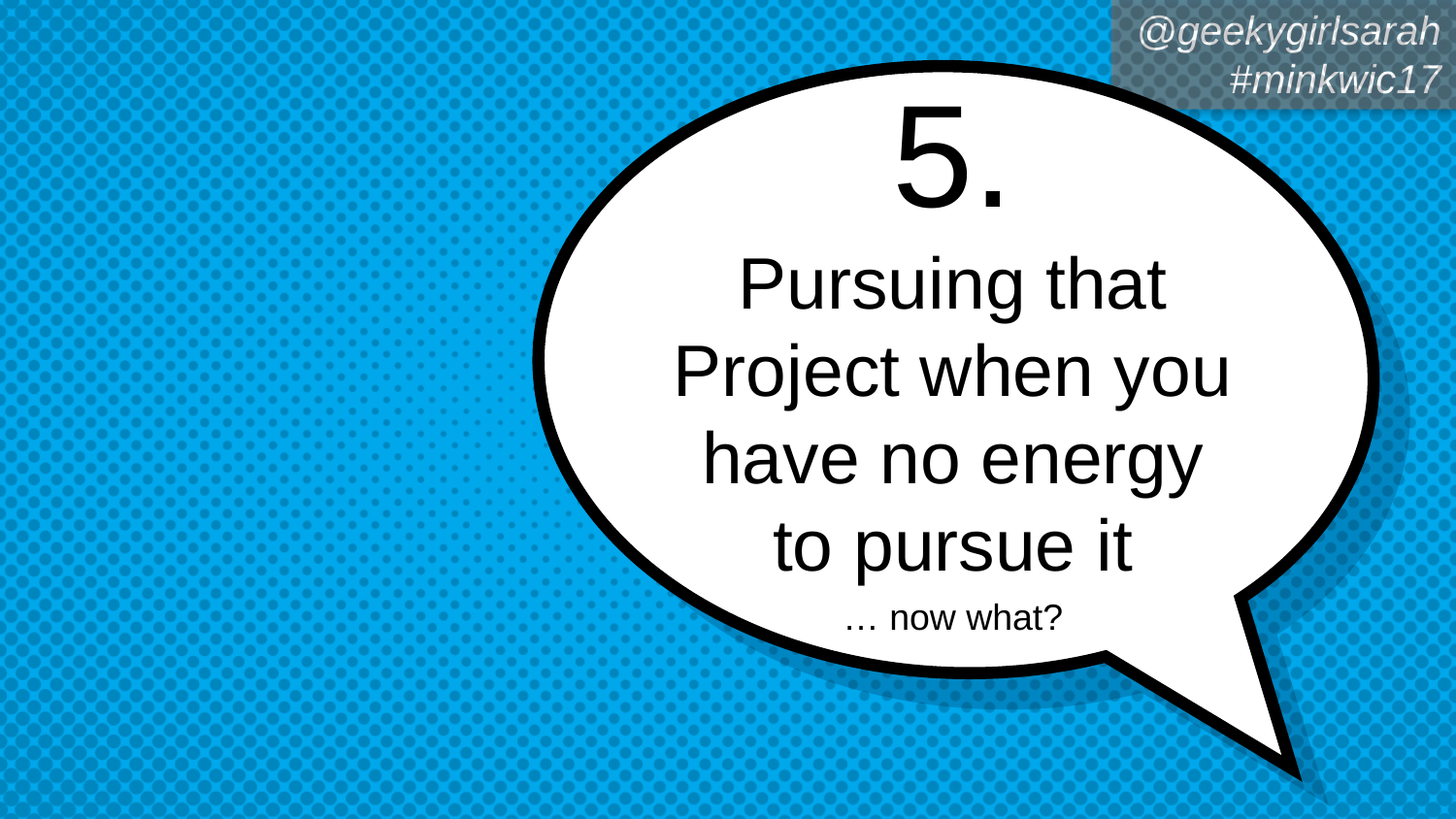

# 5.
Pursuing that Project when you have no energy to pursue it
… now what?